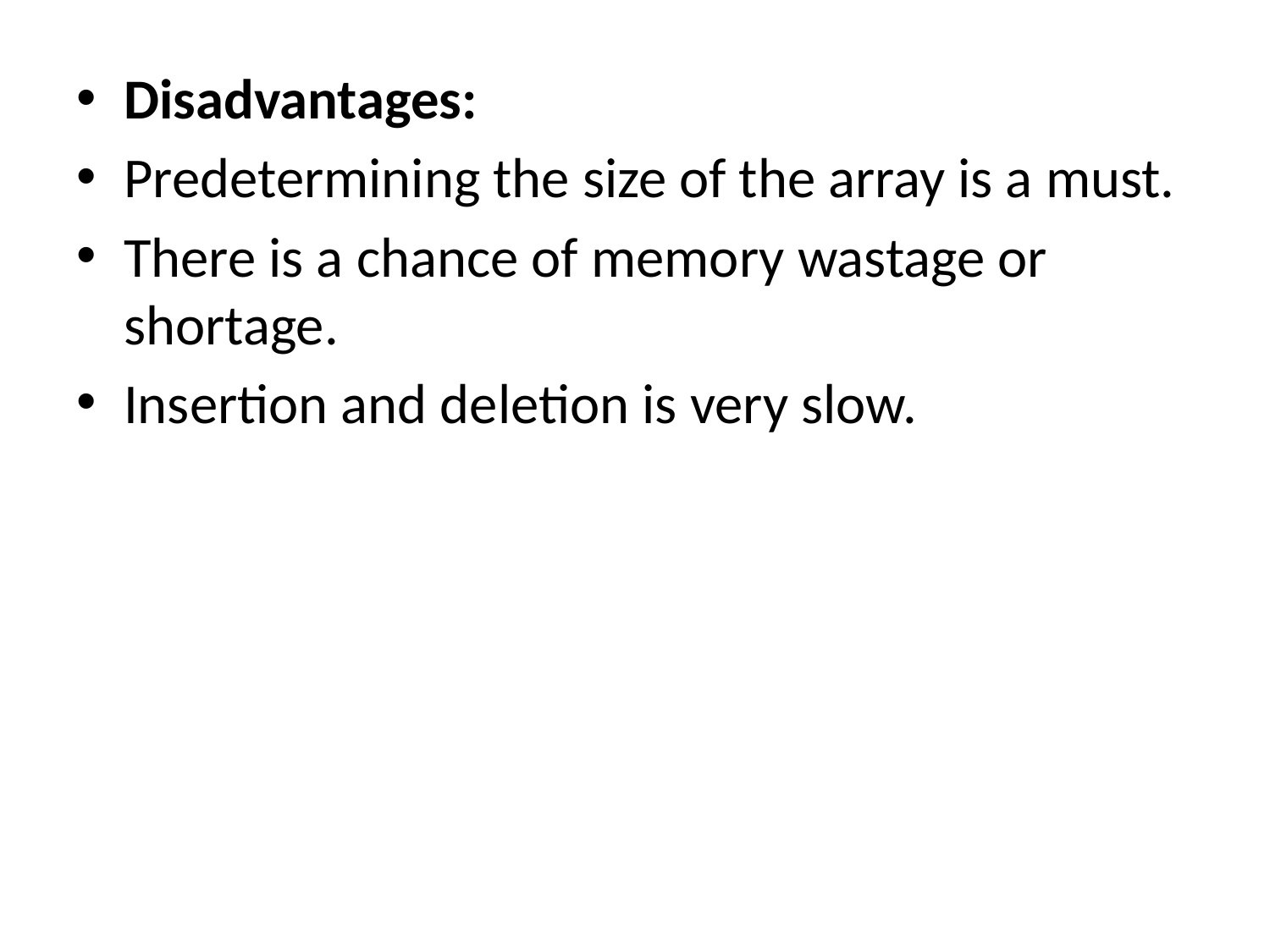

Disadvantages:
Predetermining the size of the array is a must.
There is a chance of memory wastage or shortage.
Insertion and deletion is very slow.